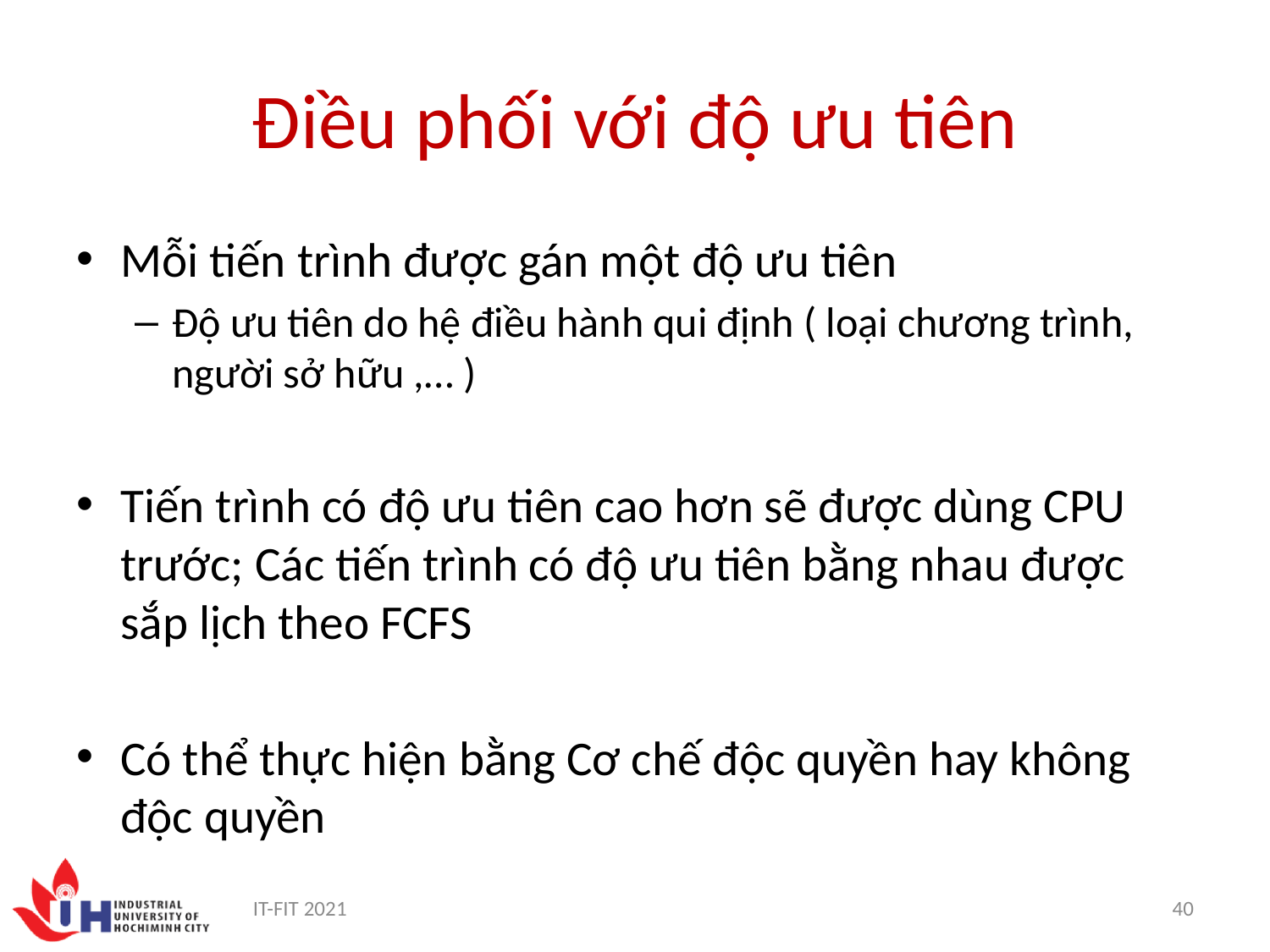

# Điều phối với độ ưu tiên
Mỗi tiến trình được gán một độ ưu tiên
Độ ưu tiên do hệ điều hành qui định ( loại chương trình, người sở hữu ,… )

Tiến trình có độ ưu tiên cao hơn sẽ được dùng CPU trước; Các tiến trình có độ ưu tiên bằng nhau được sắp lịch theo FCFS

Có thể thực hiện bằng Cơ chế độc quyền hay không độc quyền
IT-FIT 2021
40